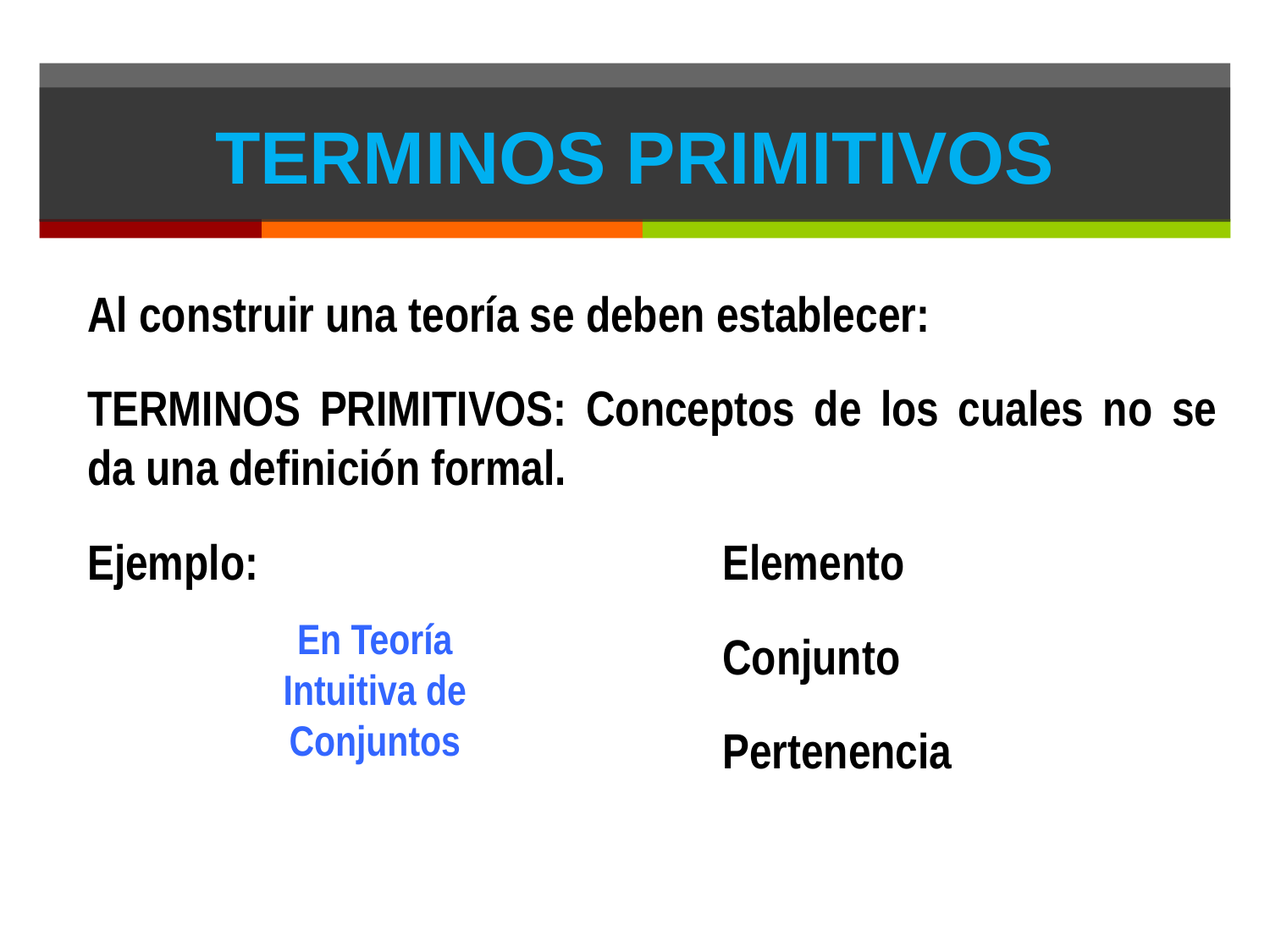

# TERMINOS PRIMITIVOS
Al construir una teoría se deben establecer:
TERMINOS PRIMITIVOS: Conceptos de los cuales no se da una definición formal.
Ejemplo: 				Elemento
	     				Conjunto
					Pertenencia
En Teoría Intuitiva de Conjuntos